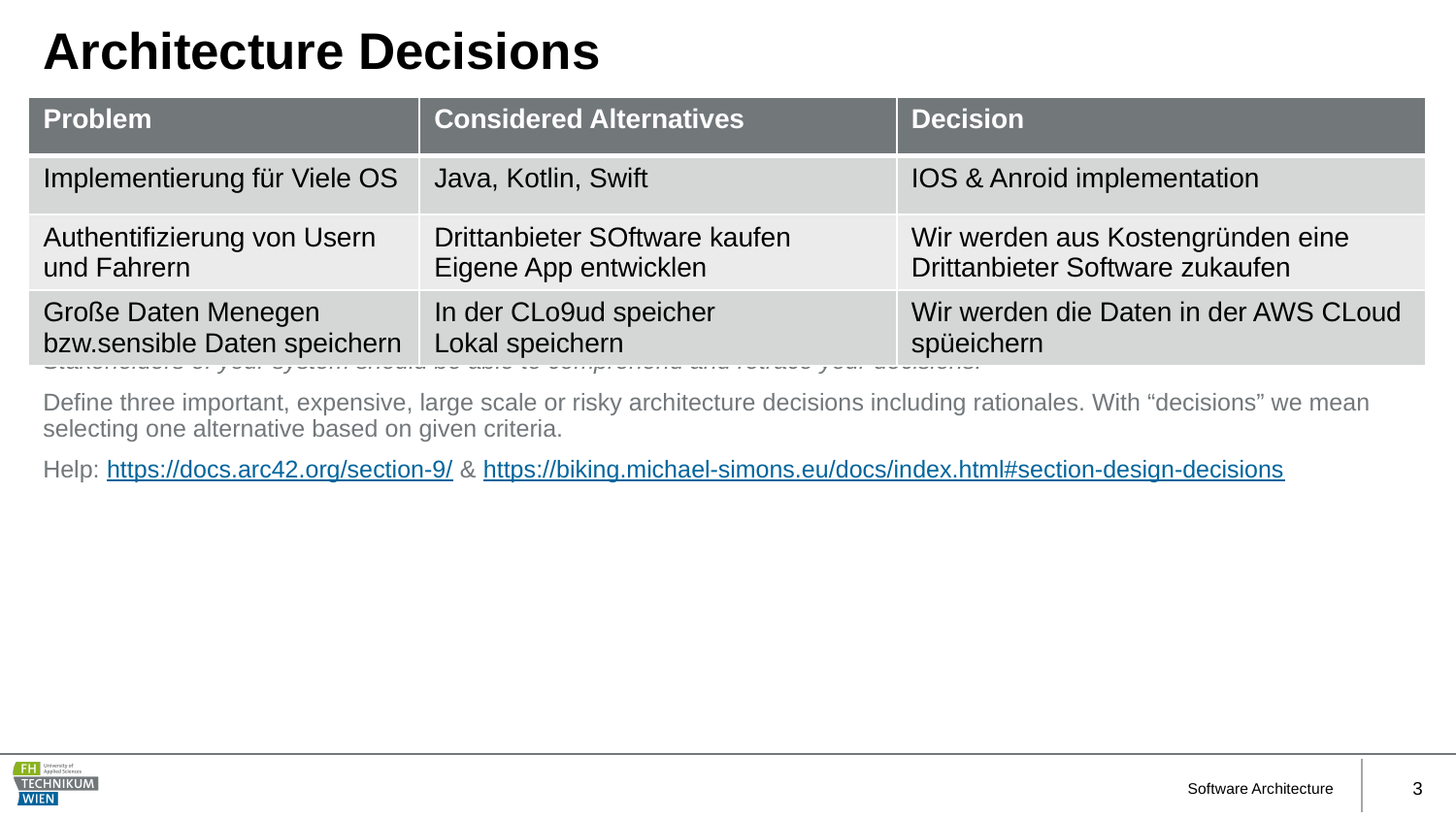

# Architecture Decisions
| Problem | Considered Alternatives | Decision |
| --- | --- | --- |
| Implementierung für Viele OS | Java, Kotlin, Swift | IOS & Anroid implementation |
| Authentifizierung von Usern und Fahrern | Drittanbieter SOftware kaufen Eigene App entwicklen | Wir werden aus Kostengründen eine Drittanbieter Software zukaufen |
| Große Daten Menegen bzw.sensible Daten speichern | In der CLo9ud speicher Lokal speichern | Wir werden die Daten in der AWS CLoud spüeichern |
Stakeholders of your system should be able to comprehend and retrace your decisions.
Define three important, expensive, large scale or risky architecture decisions including rationales. With “decisions” we mean selecting one alternative based on given criteria.
Help: https://docs.arc42.org/section-9/ & https://biking.michael-simons.eu/docs/index.html#section-design-decisions
Software Architecture
3